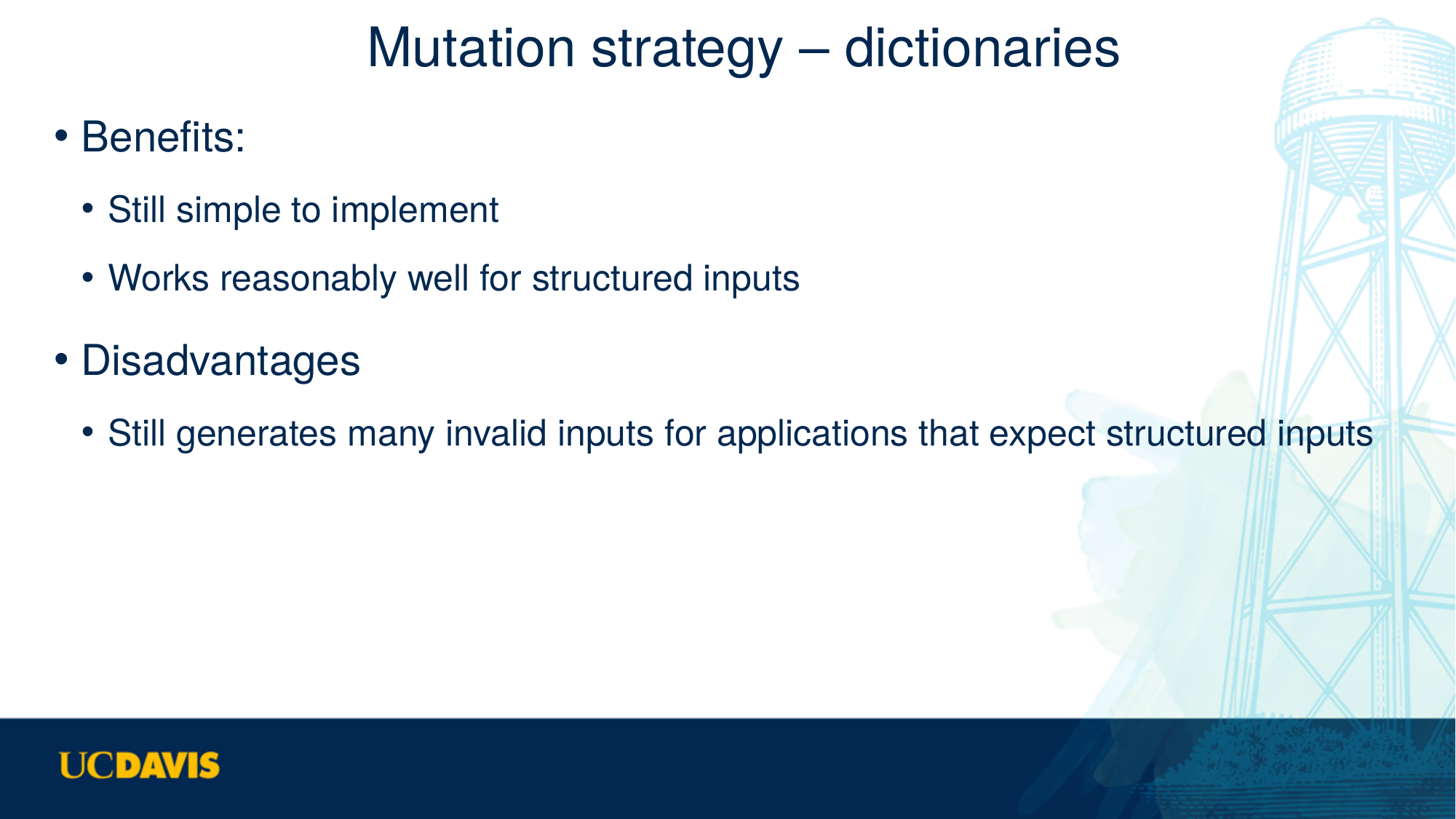

# Mutation strategy – dictionaries
Benefits:
Still simple to implement
Works reasonably well for structured inputs
Disadvantages
Still generates many invalid inputs for applications that expect structured inputs